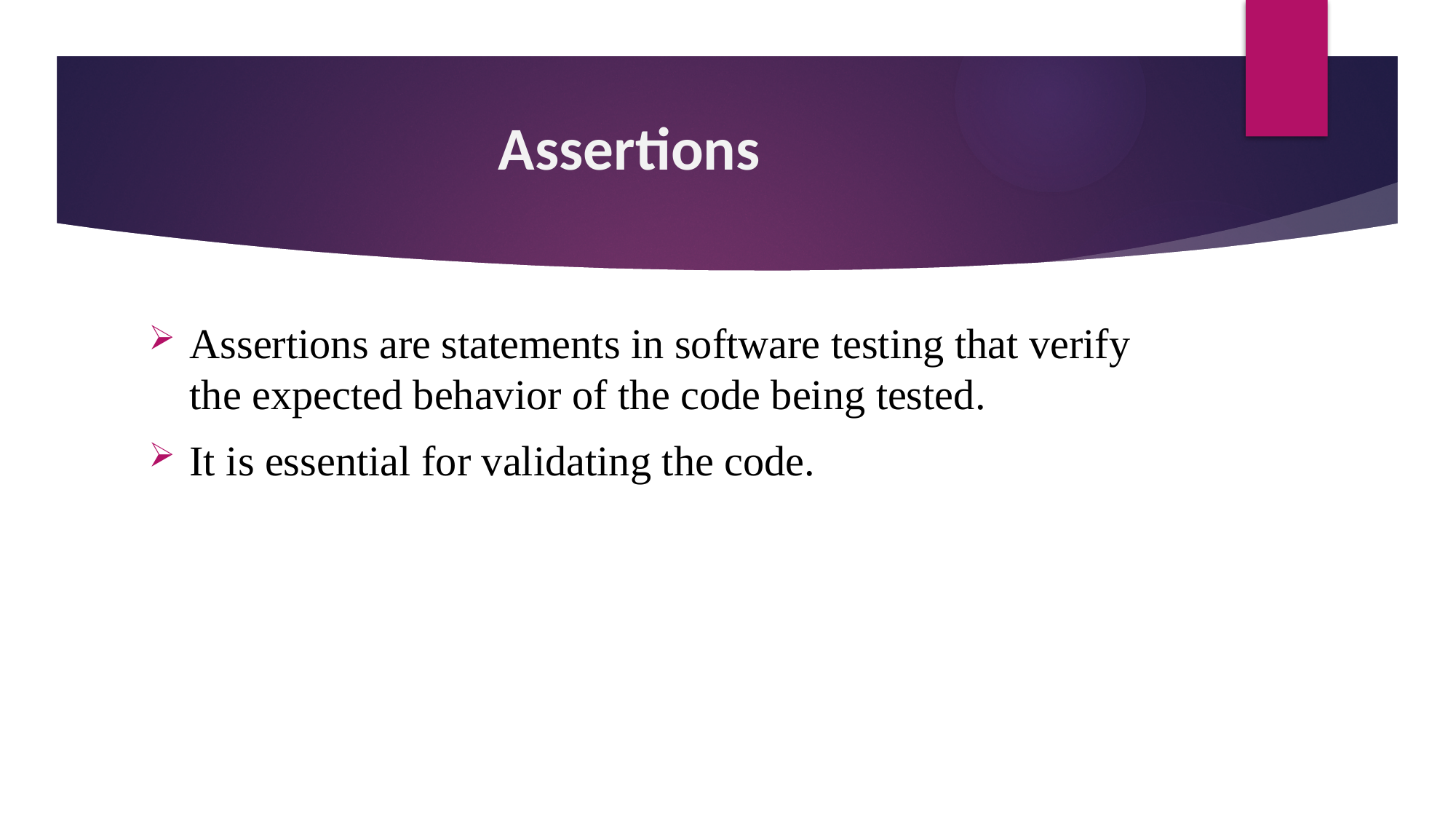

# Assertions
Assertions are statements in software testing that verify the expected behavior of the code being tested.
It is essential for validating the code.